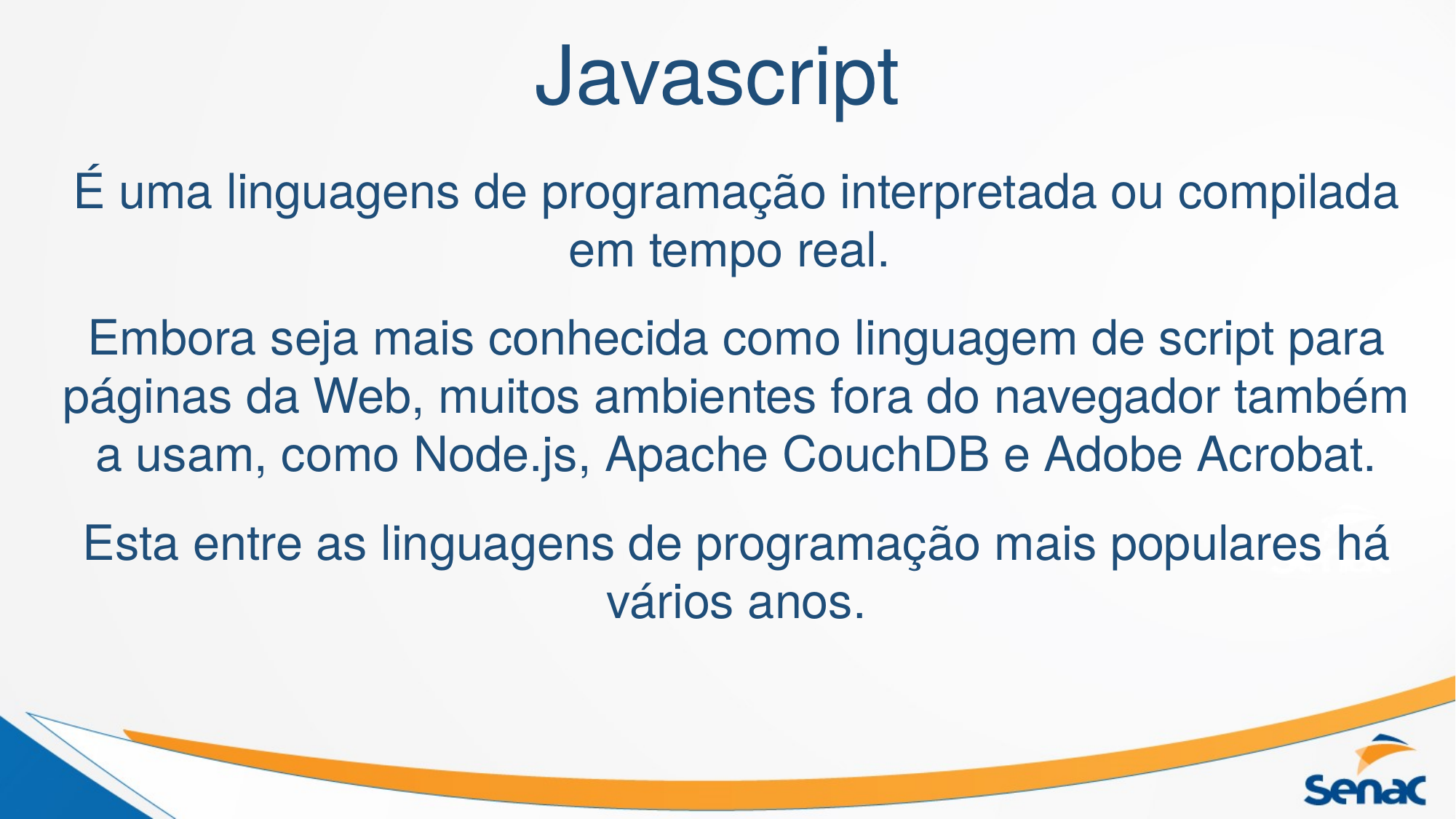

# Javascript
É uma linguagens de programação interpretada ou compilada em tempo real.
Embora seja mais conhecida como linguagem de script para páginas da Web, muitos ambientes fora do navegador também a usam, como Node.js, Apache CouchDB e Adobe Acrobat.
Esta entre as linguagens de programação mais populares há vários anos.